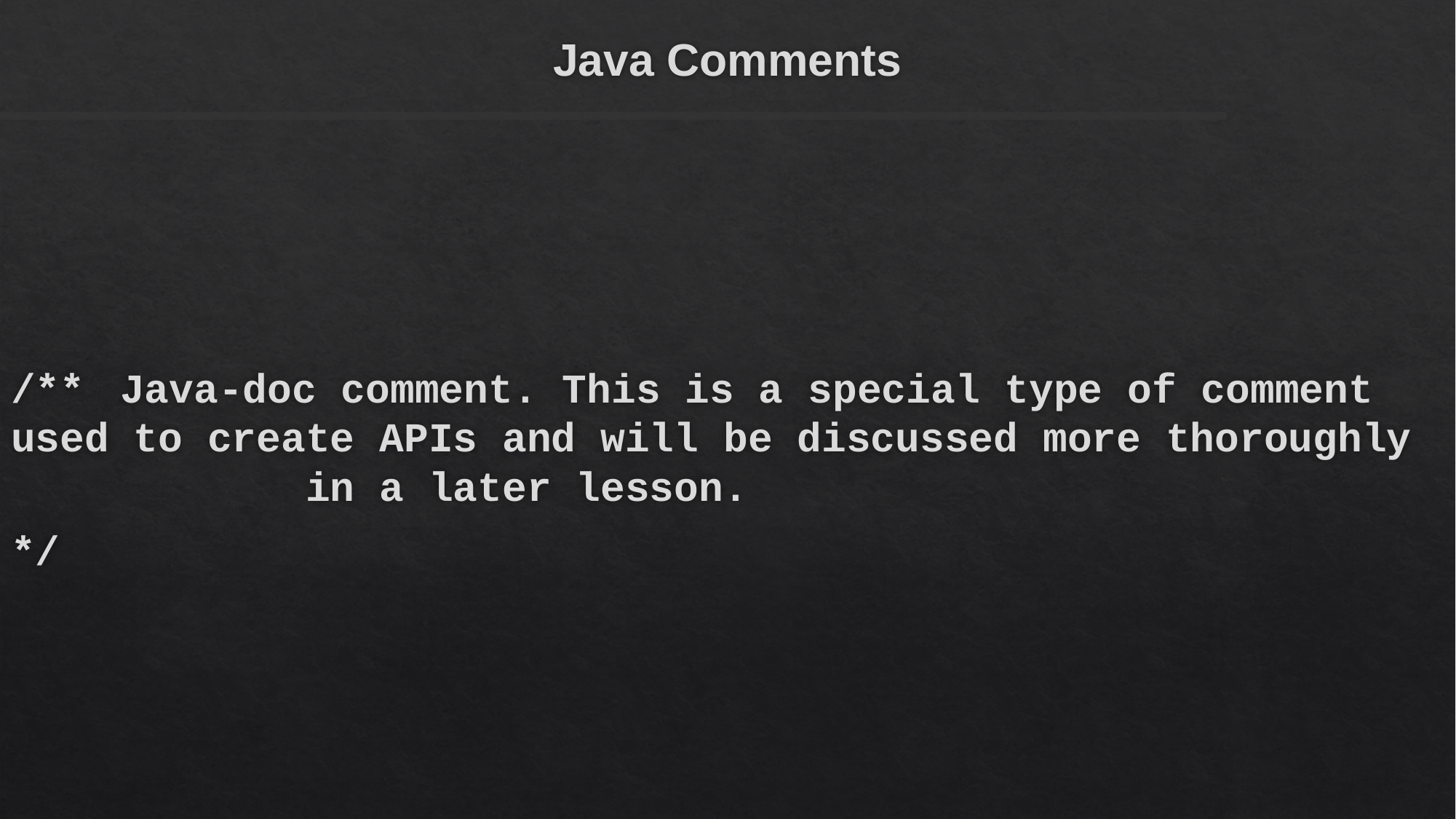

# Java Comments
/**	Java-doc comment. This is a special type of comment used to create APIs and will be discussed more thoroughly              in a later lesson.
*/